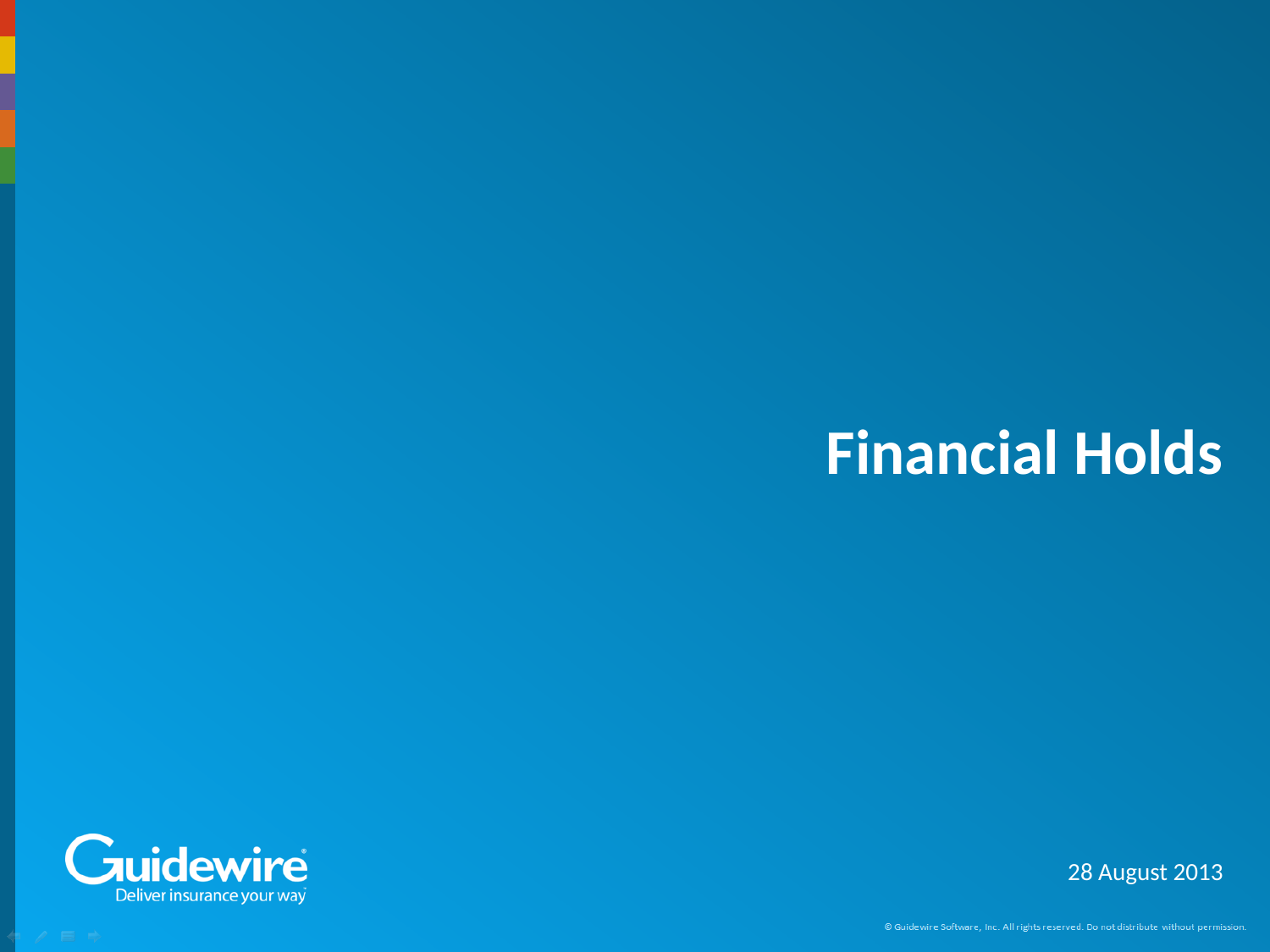

# Financial Holds
28 August 2013
|EOS~001|